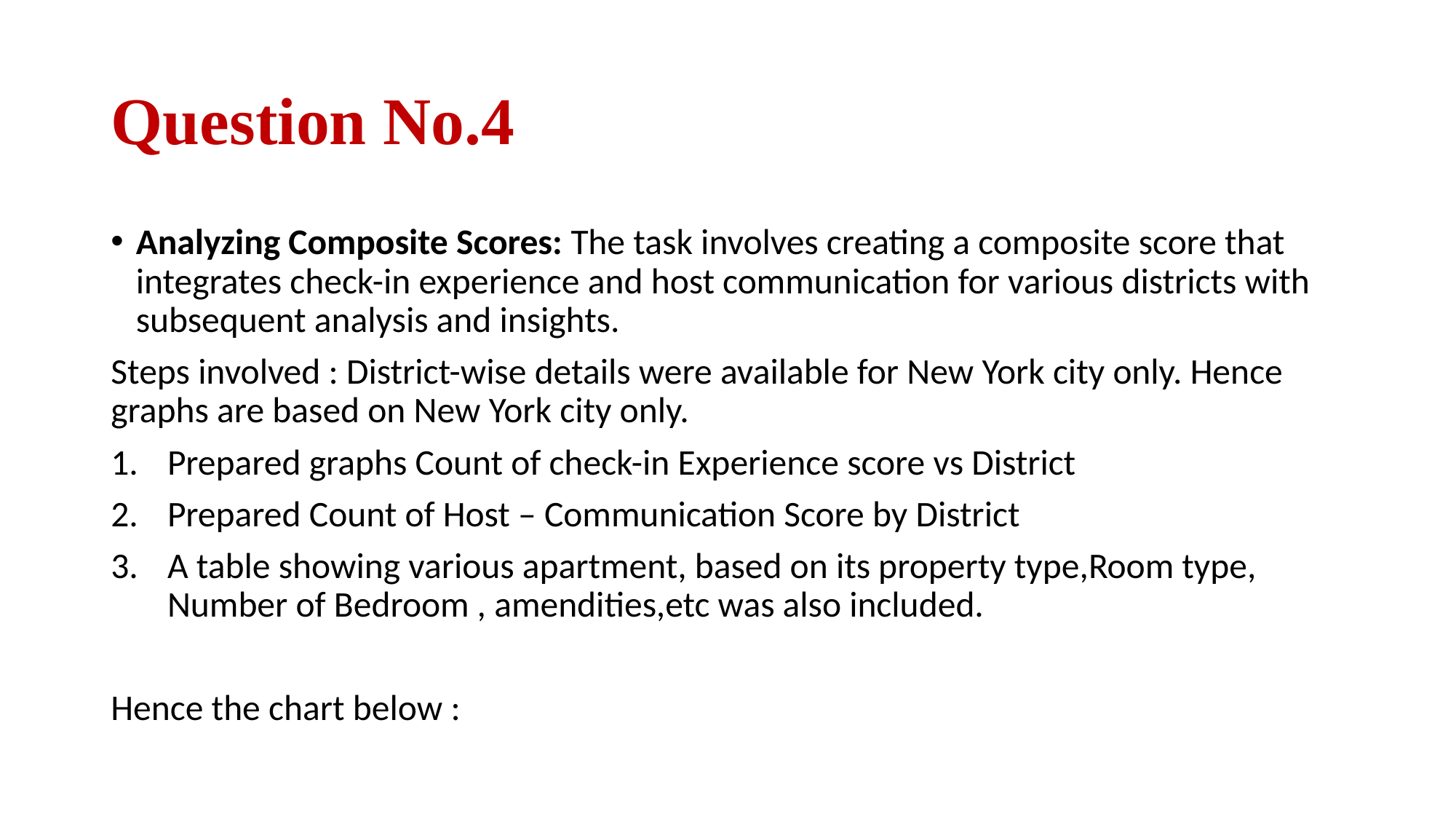

# Question No.4
Analyzing Composite Scores: The task involves creating a composite score that integrates check-in experience and host communication for various districts with subsequent analysis and insights.
Steps involved : District-wise details were available for New York city only. Hence graphs are based on New York city only.
Prepared graphs Count of check-in Experience score vs District
Prepared Count of Host – Communication Score by District
A table showing various apartment, based on its property type,Room type, Number of Bedroom , amendities,etc was also included.

Hence the chart below :